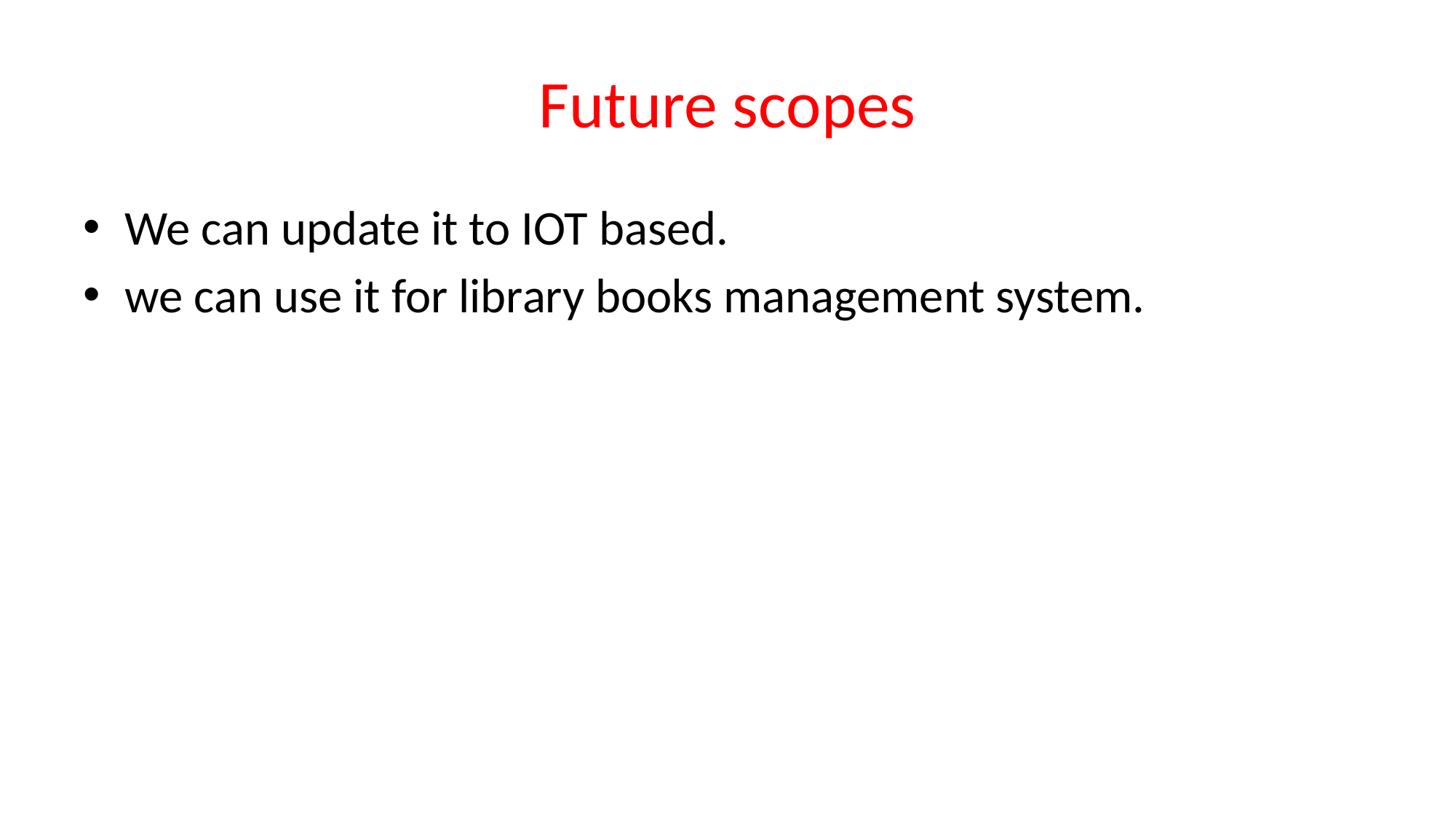

# Future scopes
We can update it to IOT based.
we can use it for library books management system.